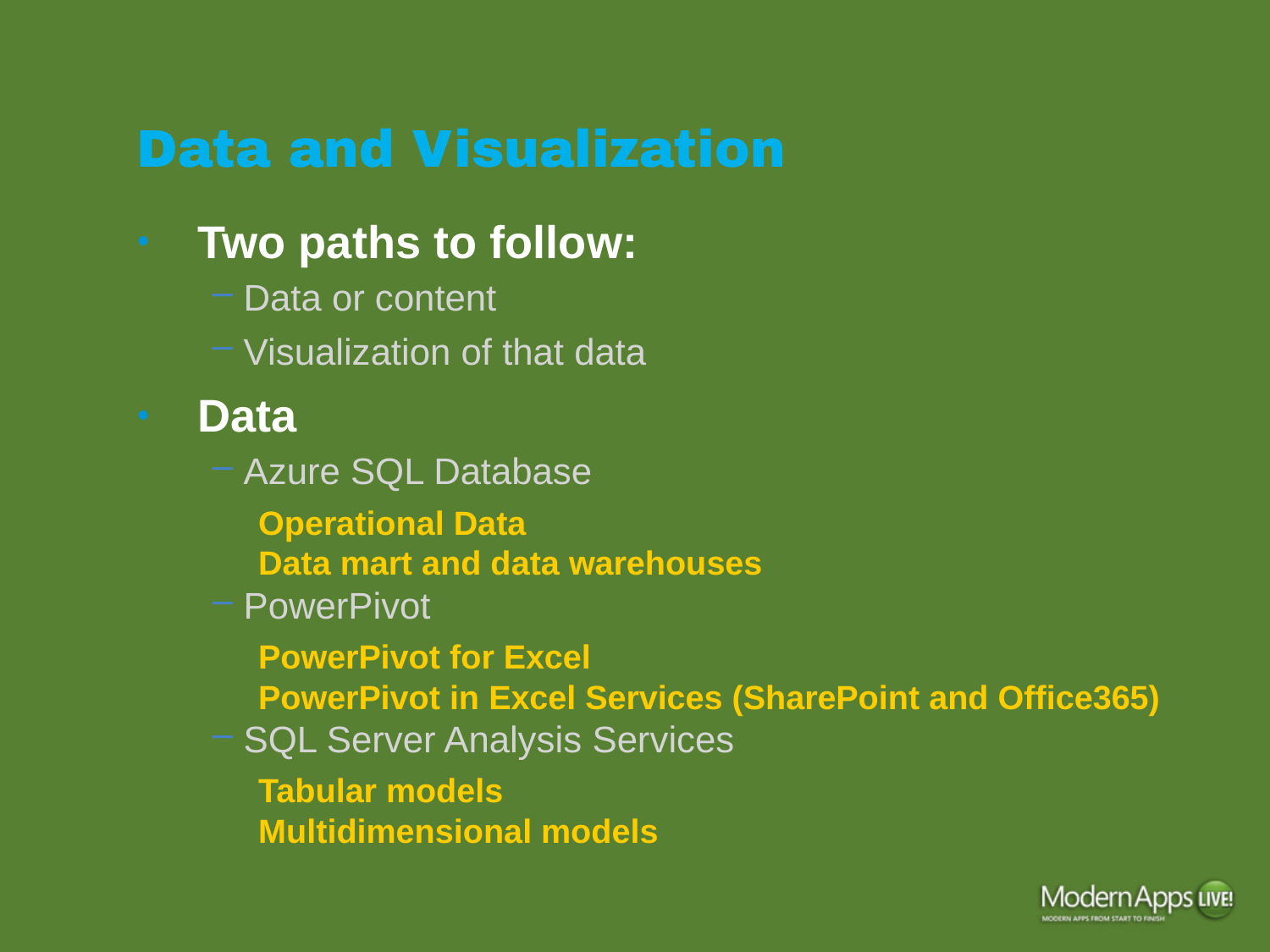

# Data and Visualization
Two paths to follow:
Data or content
Visualization of that data
Data
Azure SQL Database
Operational Data
Data mart and data warehouses
PowerPivot
PowerPivot for Excel
PowerPivot in Excel Services (SharePoint and Office365)
SQL Server Analysis Services
Tabular models
Multidimensional models